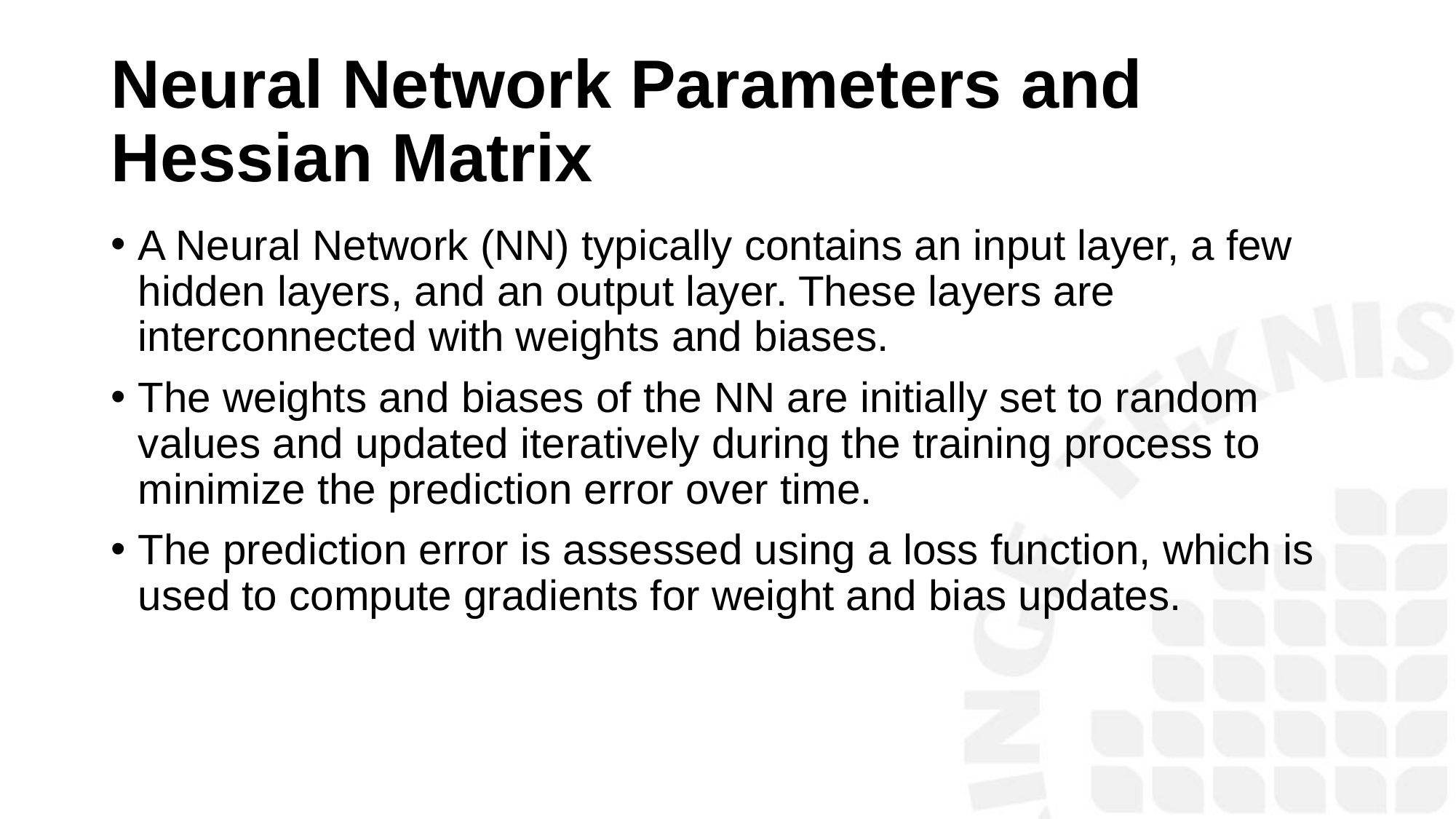

# Neural Network Parameters and Hessian Matrix
A Neural Network (NN) typically contains an input layer, a few hidden layers, and an output layer. These layers are interconnected with weights and biases.
The weights and biases of the NN are initially set to random values and updated iteratively during the training process to minimize the prediction error over time.
The prediction error is assessed using a loss function, which is used to compute gradients for weight and bias updates.